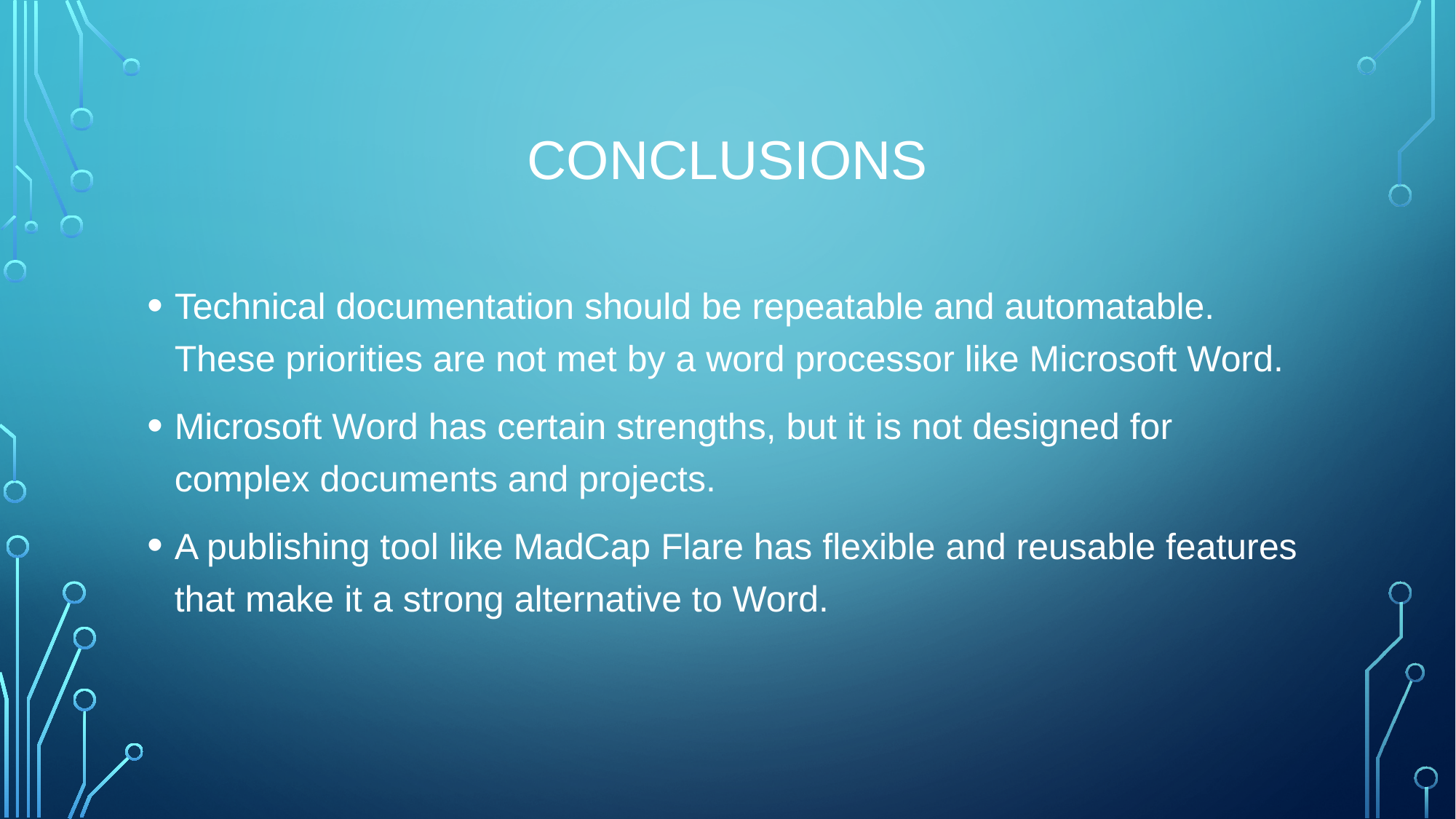

# Conclusions
Technical documentation should be repeatable and automatable. These priorities are not met by a word processor like Microsoft Word.
Microsoft Word has certain strengths, but it is not designed for complex documents and projects.
A publishing tool like MadCap Flare has flexible and reusable features that make it a strong alternative to Word.